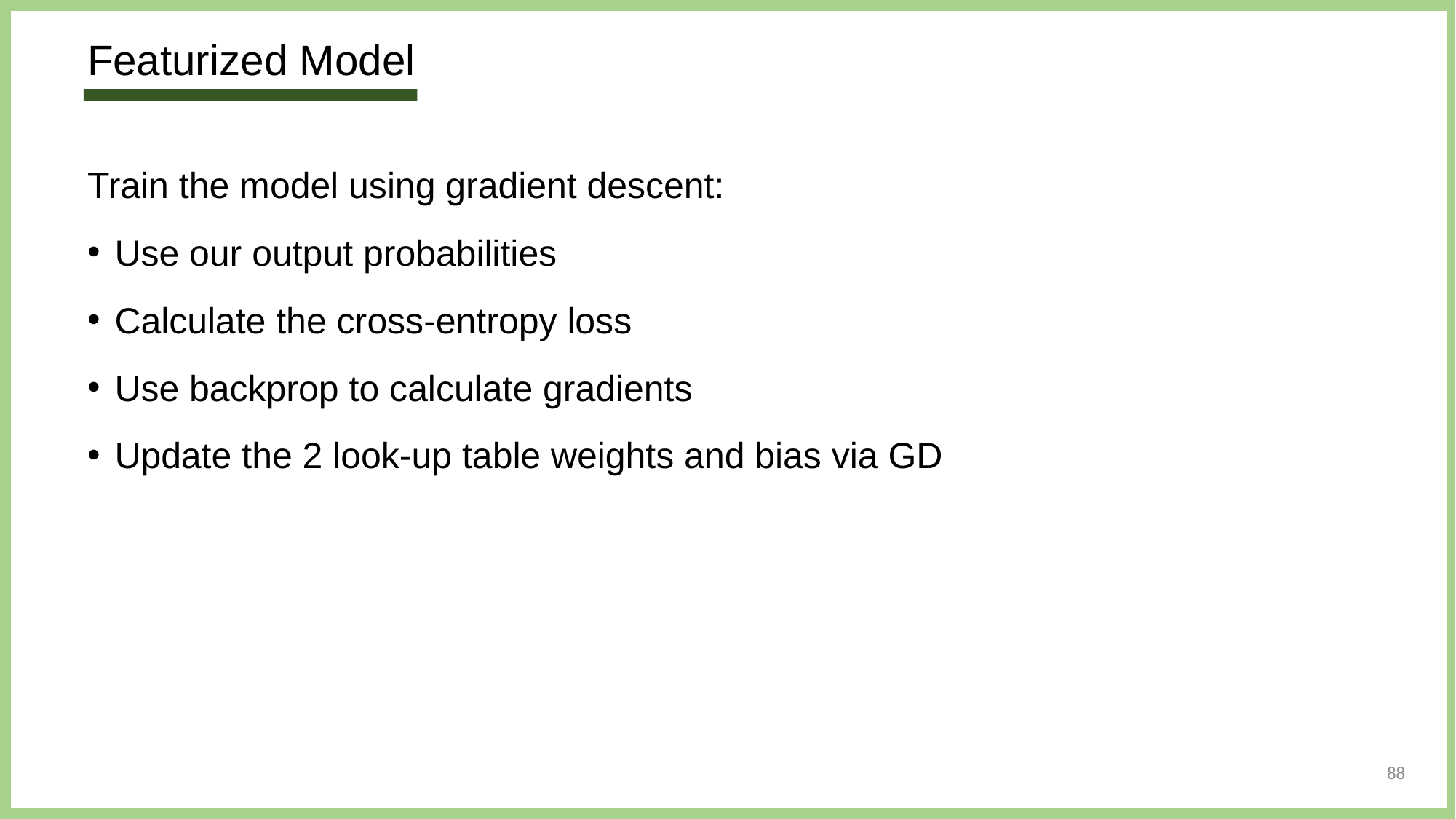

# Featurized Model

Train the model using gradient descent:
Use our output probabilities
Calculate the cross-entropy loss
Use backprop to calculate gradients
Update the 2 look-up table weights and bias via GD

88